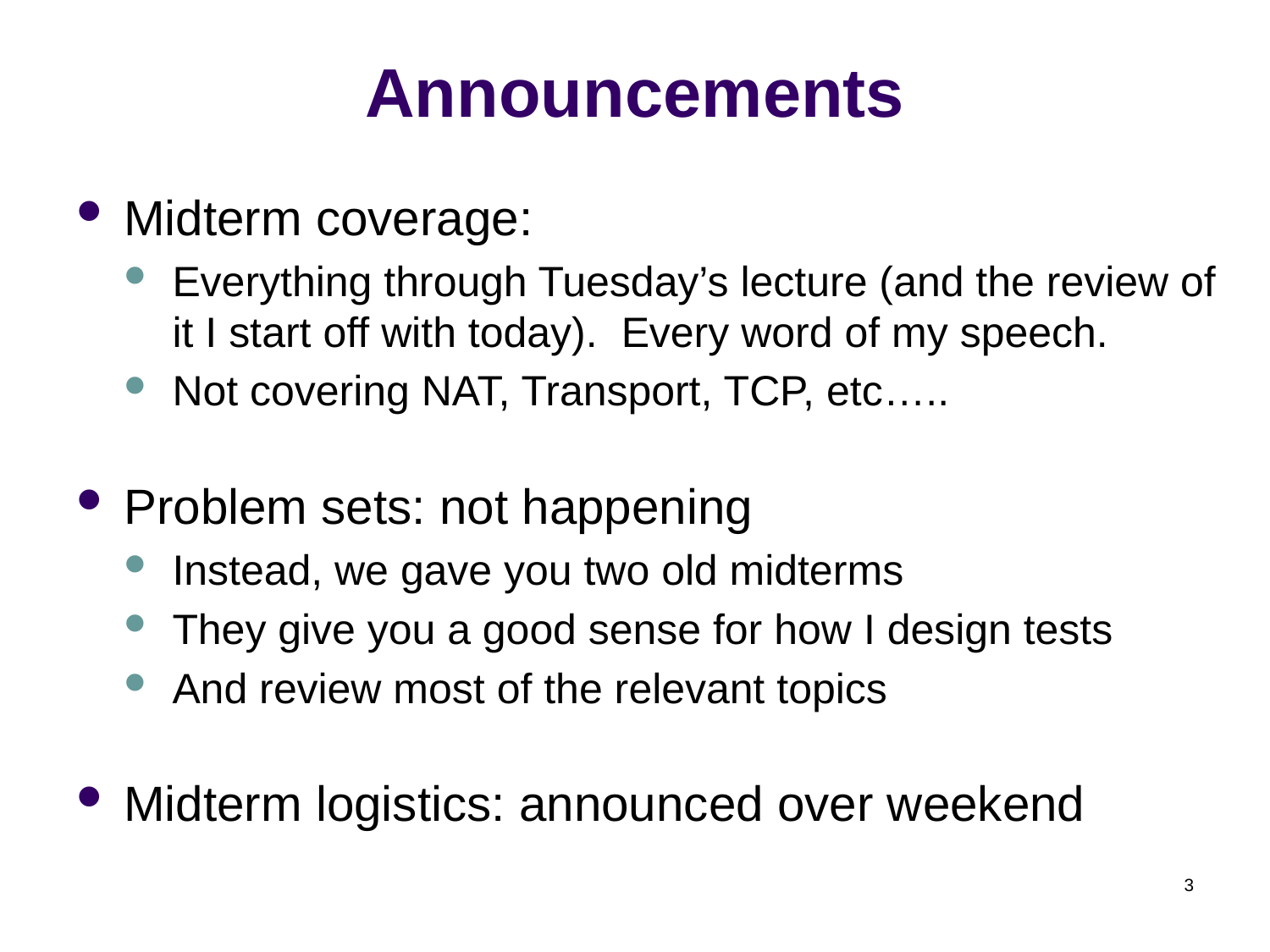

# Announcements
Midterm coverage:
Everything through Tuesday’s lecture (and the review of it I start off with today).  Every word of my speech.
Not covering NAT, Transport, TCP, etc…..

Problem sets: not happening
Instead, we gave you two old midterms
They give you a good sense for how I design tests
And review most of the relevant topics

Midterm logistics: announced over weekend

3